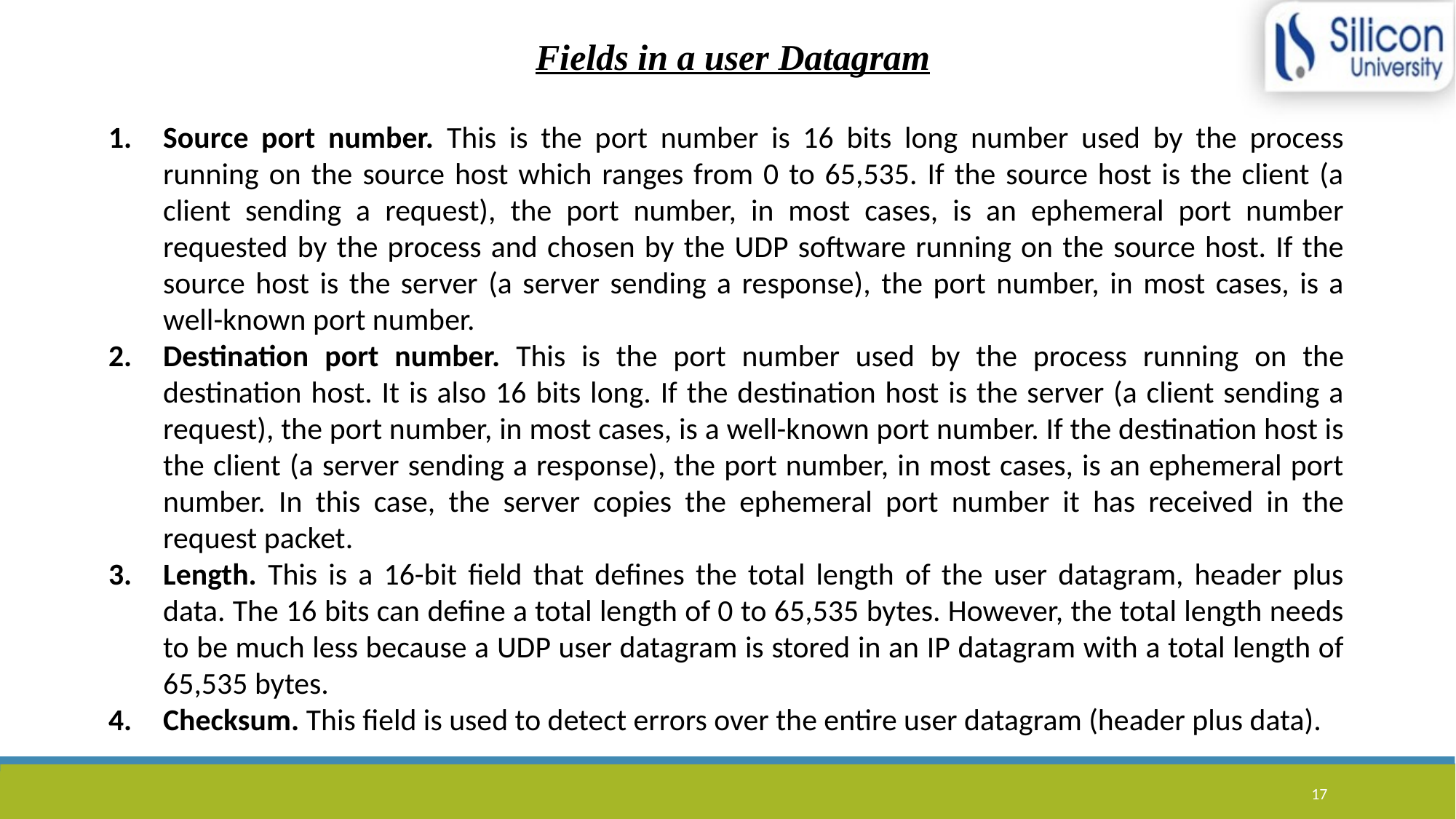

Fields in a user Datagram
Source port number. This is the port number is 16 bits long number used by the process running on the source host which ranges from 0 to 65,535. If the source host is the client (a client sending a request), the port number, in most cases, is an ephemeral port number requested by the process and chosen by the UDP software running on the source host. If the source host is the server (a server sending a response), the port number, in most cases, is a well-known port number.
Destination port number. This is the port number used by the process running on the destination host. It is also 16 bits long. If the destination host is the server (a client sending a request), the port number, in most cases, is a well-known port number. If the destination host is the client (a server sending a response), the port number, in most cases, is an ephemeral port number. In this case, the server copies the ephemeral port number it has received in the request packet.
Length. This is a 16-bit field that defines the total length of the user datagram, header plus data. The 16 bits can define a total length of 0 to 65,535 bytes. However, the total length needs to be much less because a UDP user datagram is stored in an IP datagram with a total length of 65,535 bytes.
Checksum. This field is used to detect errors over the entire user datagram (header plus data).
17